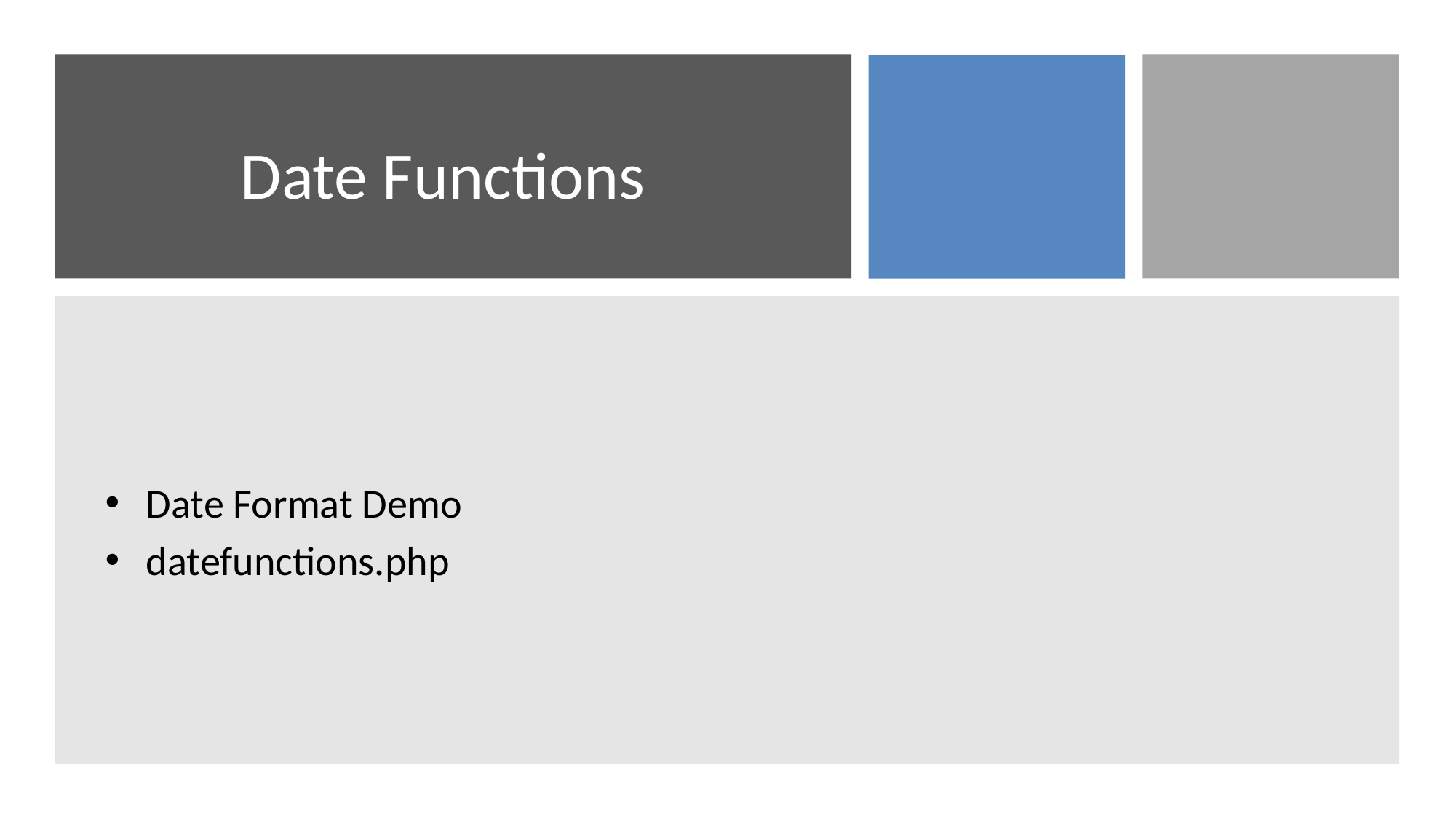

# Date Functions

Date Format Demo
datefunctions.php